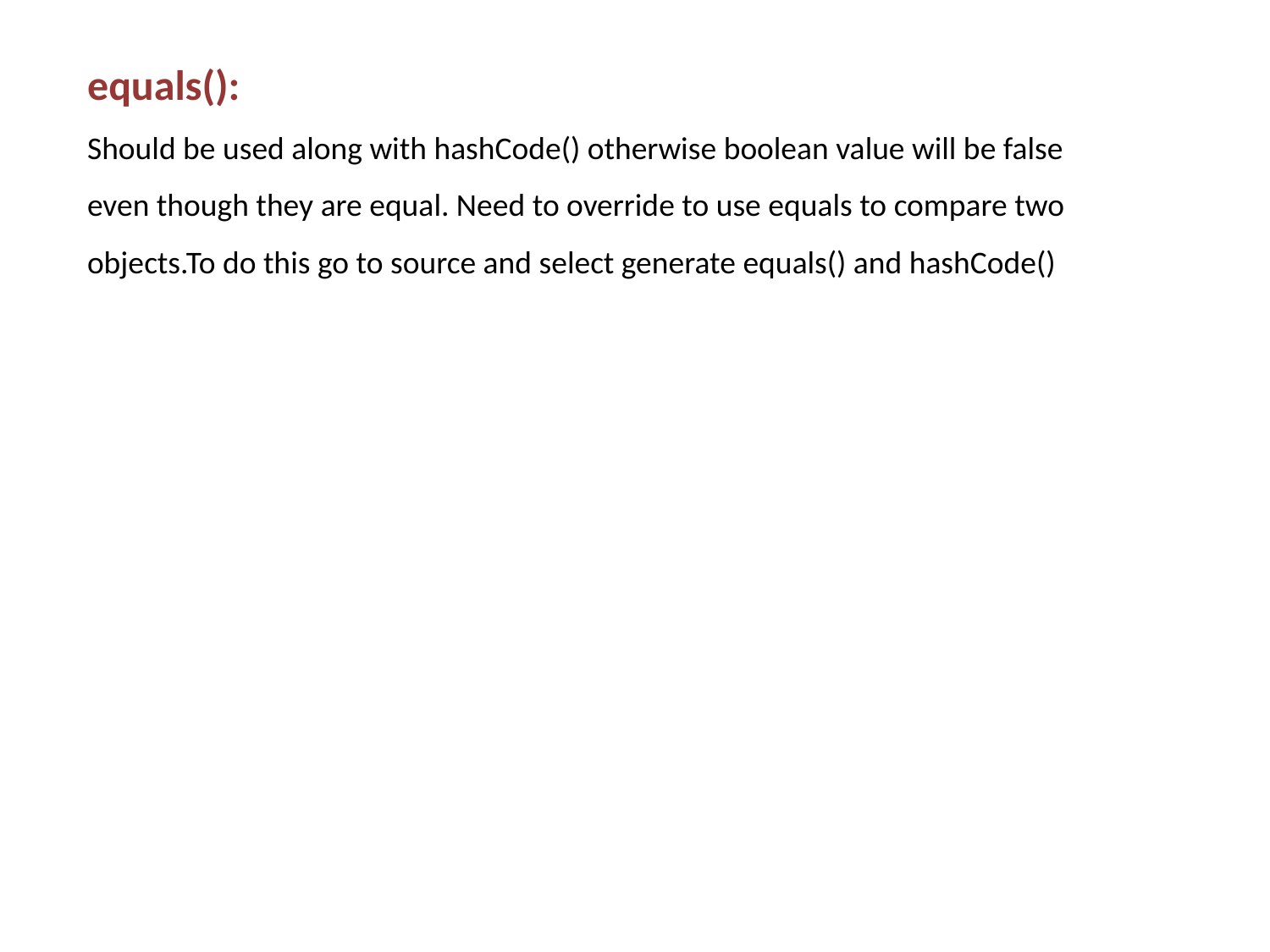

equals():
Should be used along with hashCode() otherwise boolean value will be false even though they are equal. Need to override to use equals to compare two objects.To do this go to source and select generate equals() and hashCode()